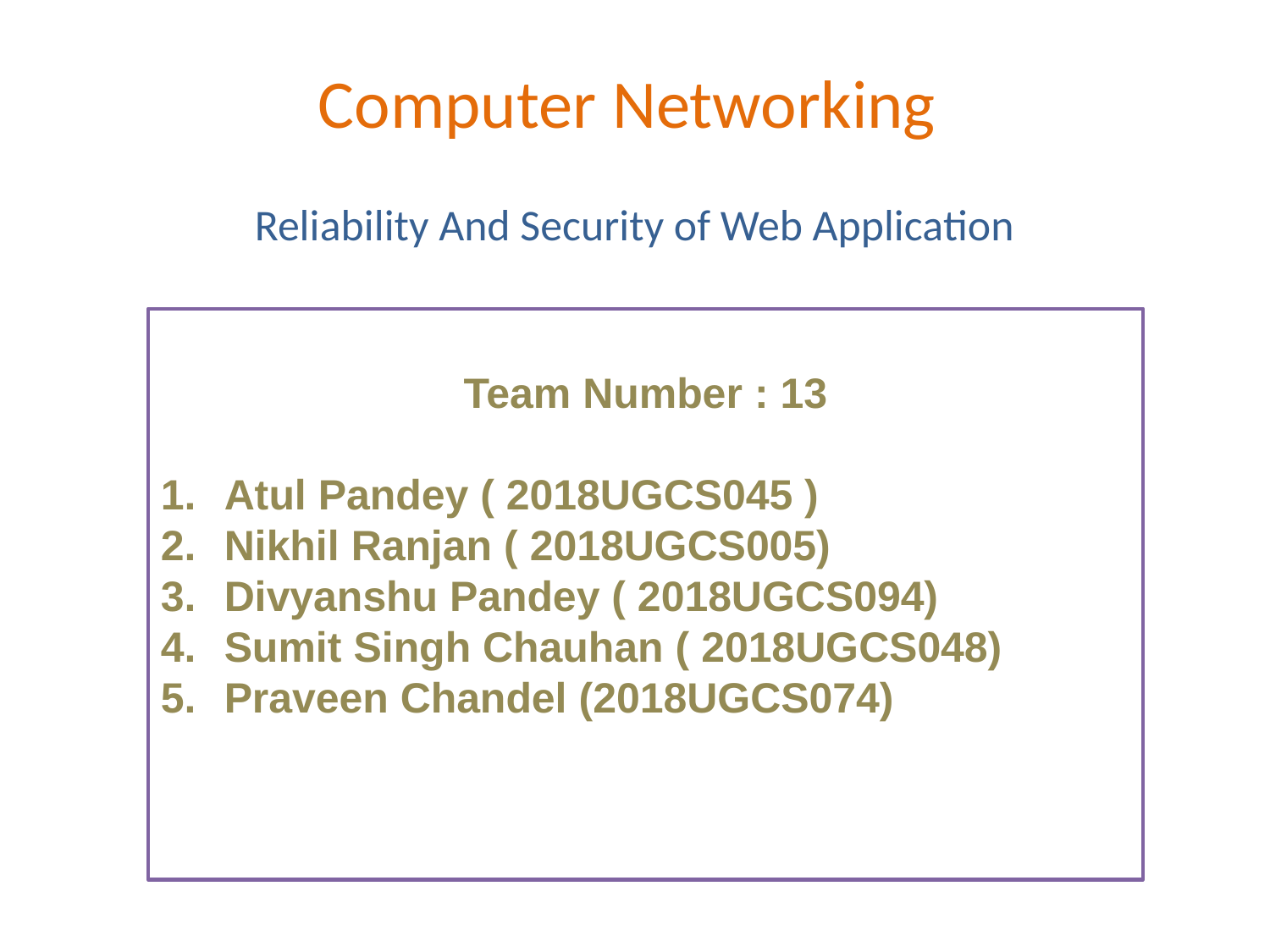

# Computer Networking
Reliability And Security of Web Application

Team Number : 13

Atul Pandey ( 2018UGCS045 )
Nikhil Ranjan ( 2018UGCS005)
Divyanshu Pandey ( 2018UGCS094)
Sumit Singh Chauhan ( 2018UGCS048)
Praveen Chandel (2018UGCS074)